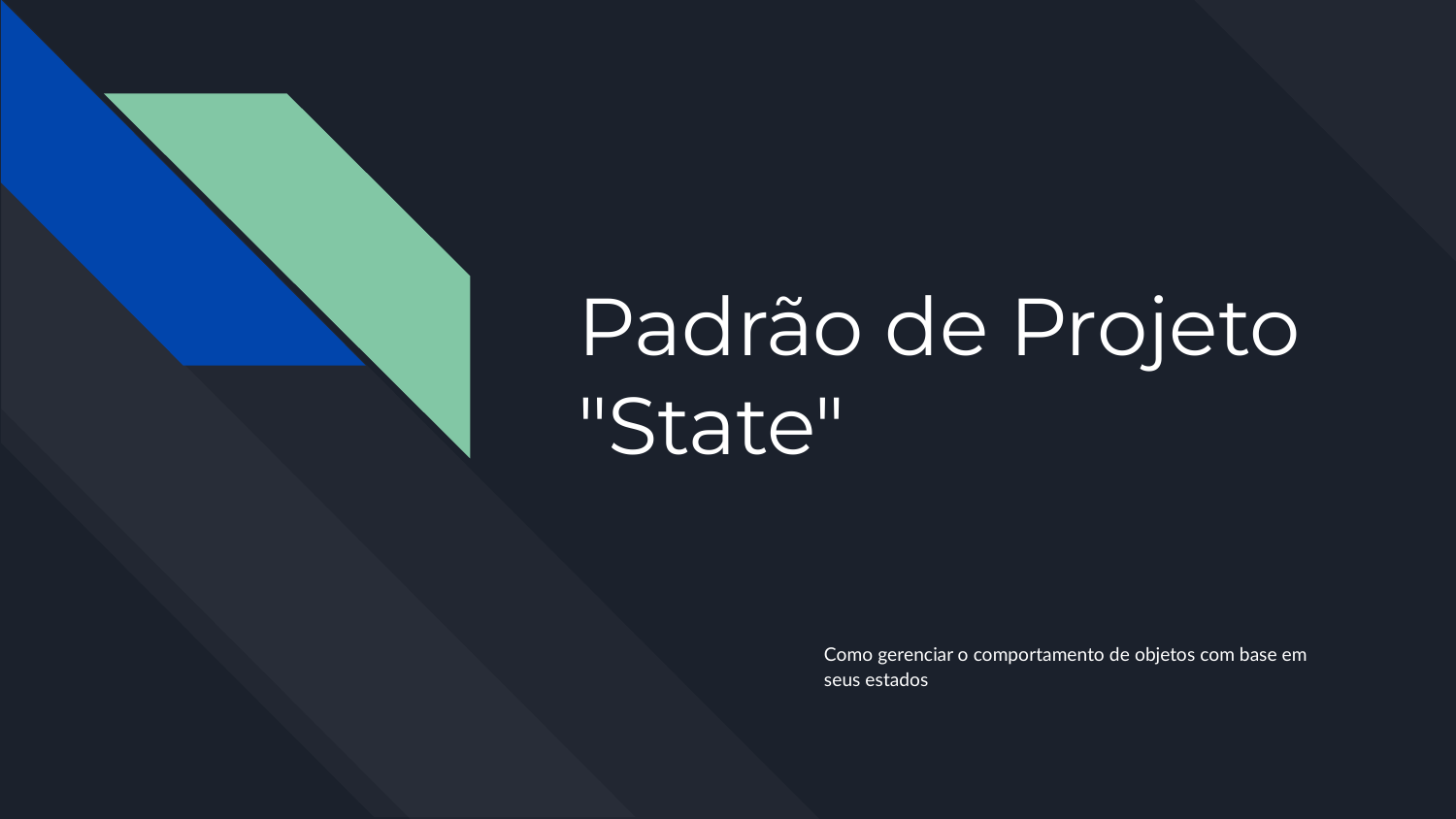

# Padrão de Projeto "State"
Como gerenciar o comportamento de objetos com base em seus estados